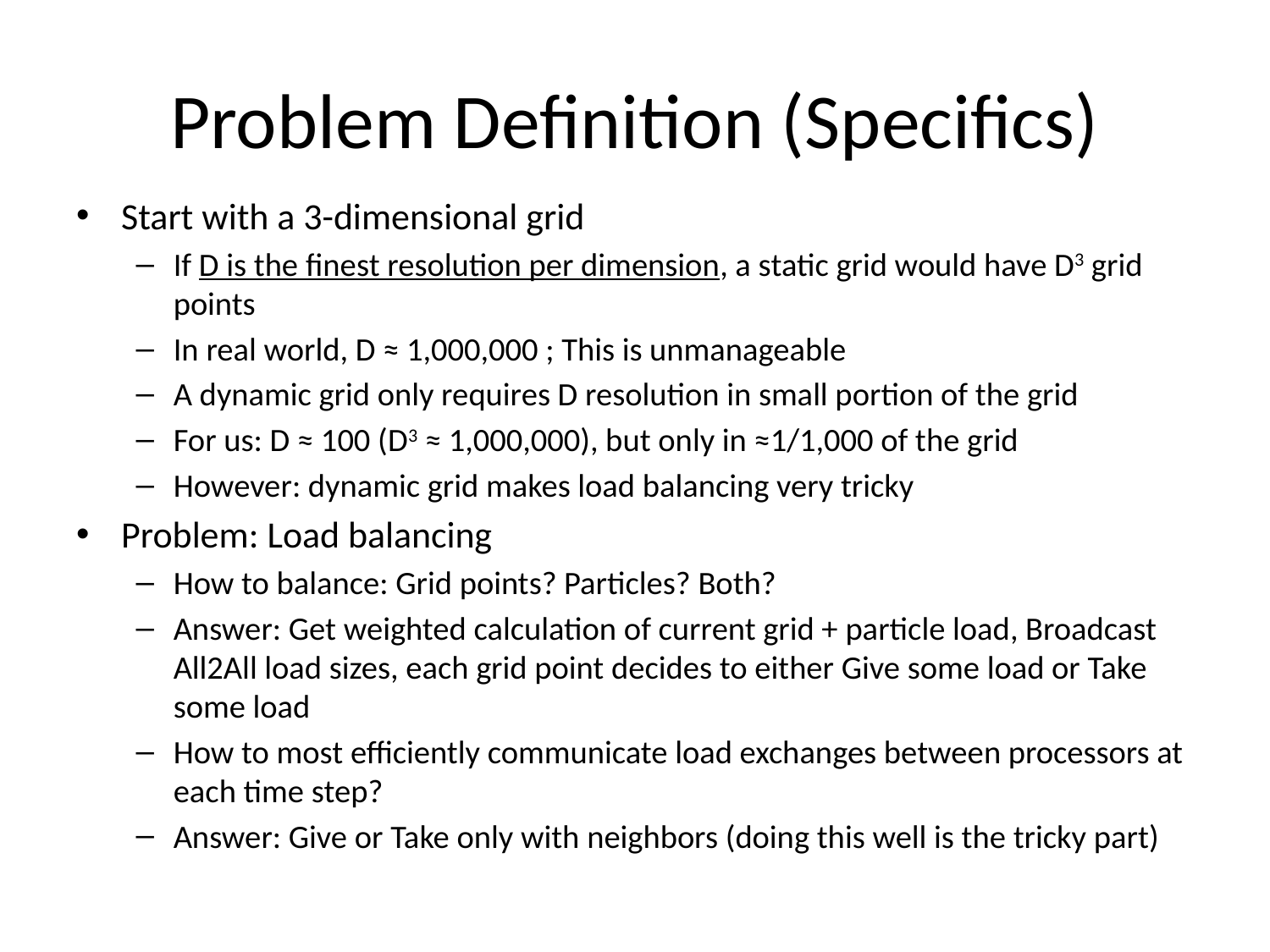

# Problem Definition (Specifics)
Start with a 3-dimensional grid
If D is the finest resolution per dimension, a static grid would have D3 grid points
In real world, D ≈ 1,000,000 ; This is unmanageable
A dynamic grid only requires D resolution in small portion of the grid
For us: D ≈ 100 (D3 ≈ 1,000,000), but only in ≈1/1,000 of the grid
However: dynamic grid makes load balancing very tricky
Problem: Load balancing
How to balance: Grid points? Particles? Both?
Answer: Get weighted calculation of current grid + particle load, Broadcast All2All load sizes, each grid point decides to either Give some load or Take some load
How to most efficiently communicate load exchanges between processors at each time step?
Answer: Give or Take only with neighbors (doing this well is the tricky part)